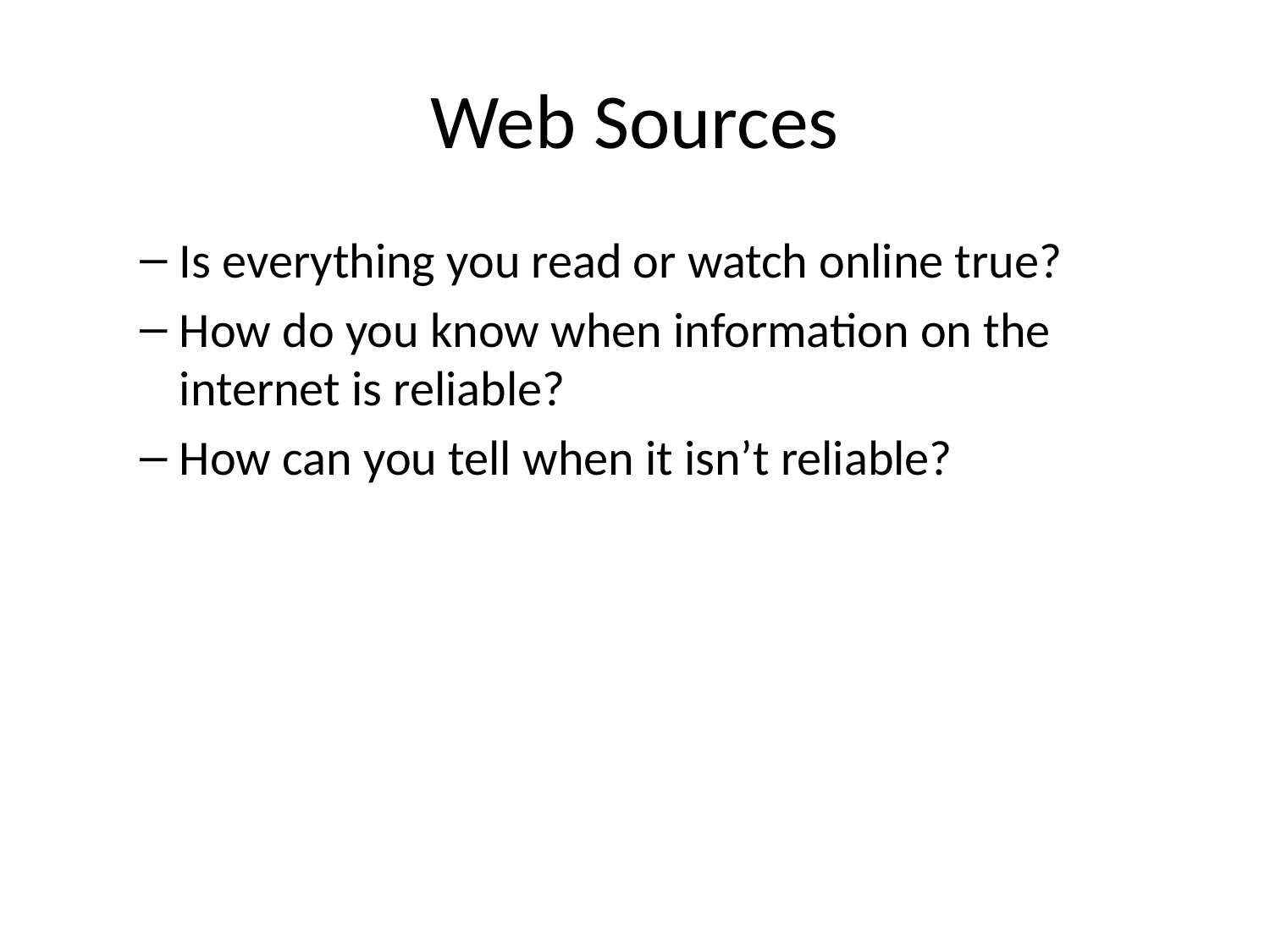

# Web Sources
Is everything you read or watch online true?
How do you know when information on the internet is reliable?
How can you tell when it isn’t reliable?